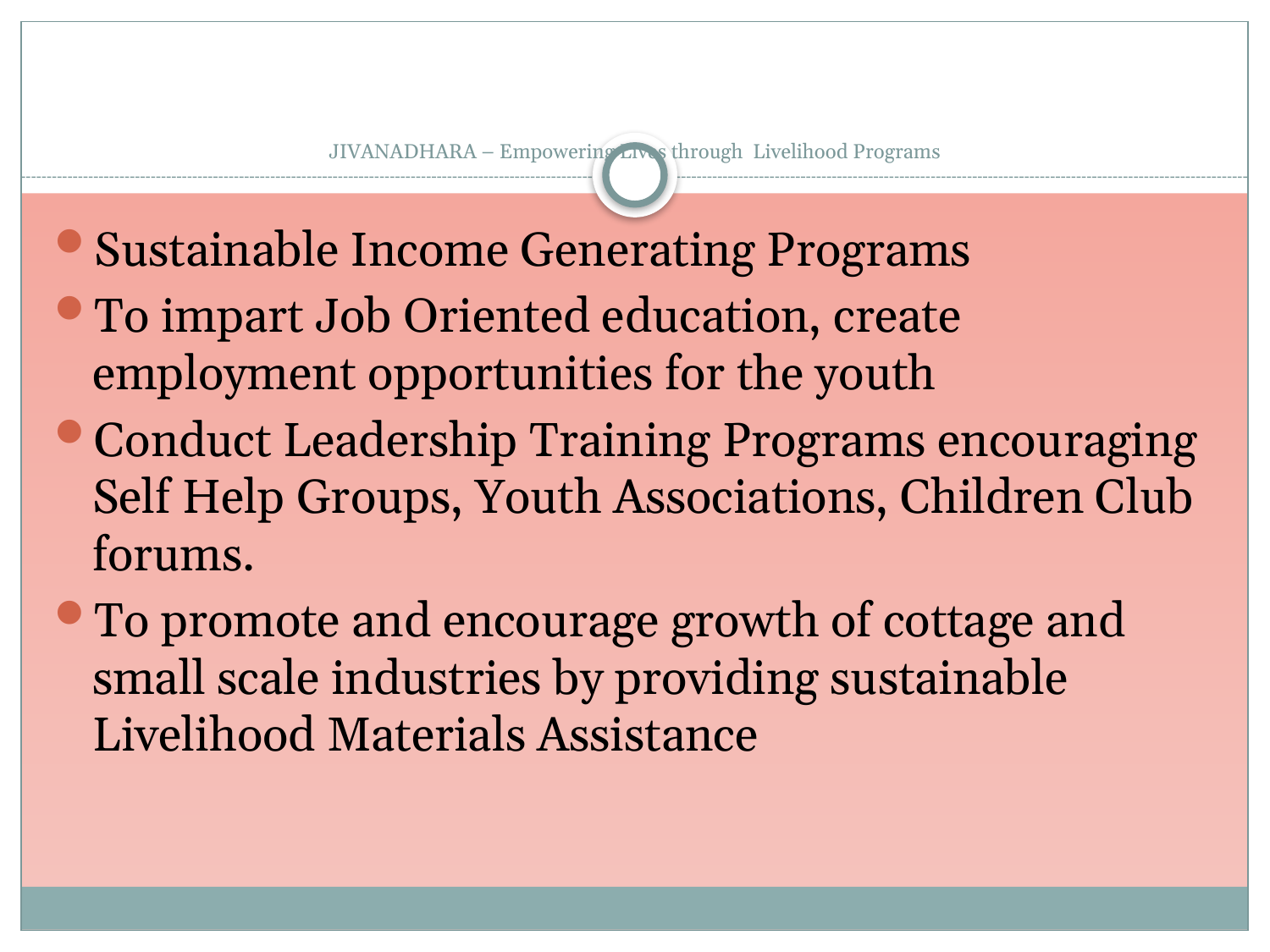

# JIVANADHARA – Empowering Lives through  Livelihood Programs
Sustainable Income Generating Programs
To impart Job Oriented education, create employment opportunities for the youth
Conduct Leadership Training Programs encouraging Self Help Groups, Youth Associations, Children Club forums.
To promote and encourage growth of cottage and small scale industries by providing sustainable Livelihood Materials Assistance